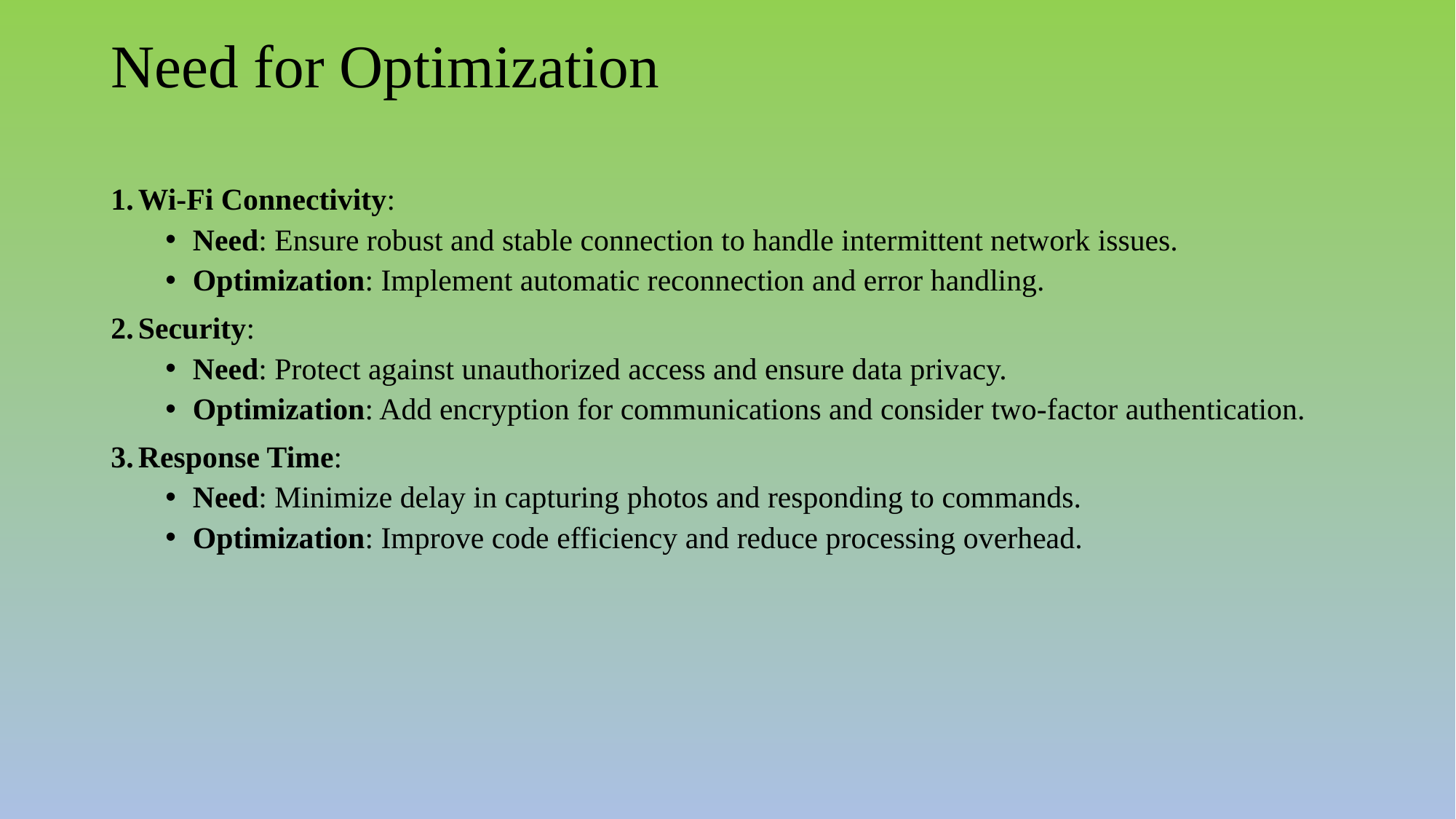

# Need for Optimization
Wi-Fi Connectivity:
Need: Ensure robust and stable connection to handle intermittent network issues.
Optimization: Implement automatic reconnection and error handling.
Security:
Need: Protect against unauthorized access and ensure data privacy.
Optimization: Add encryption for communications and consider two-factor authentication.
Response Time:
Need: Minimize delay in capturing photos and responding to commands.
Optimization: Improve code efficiency and reduce processing overhead.